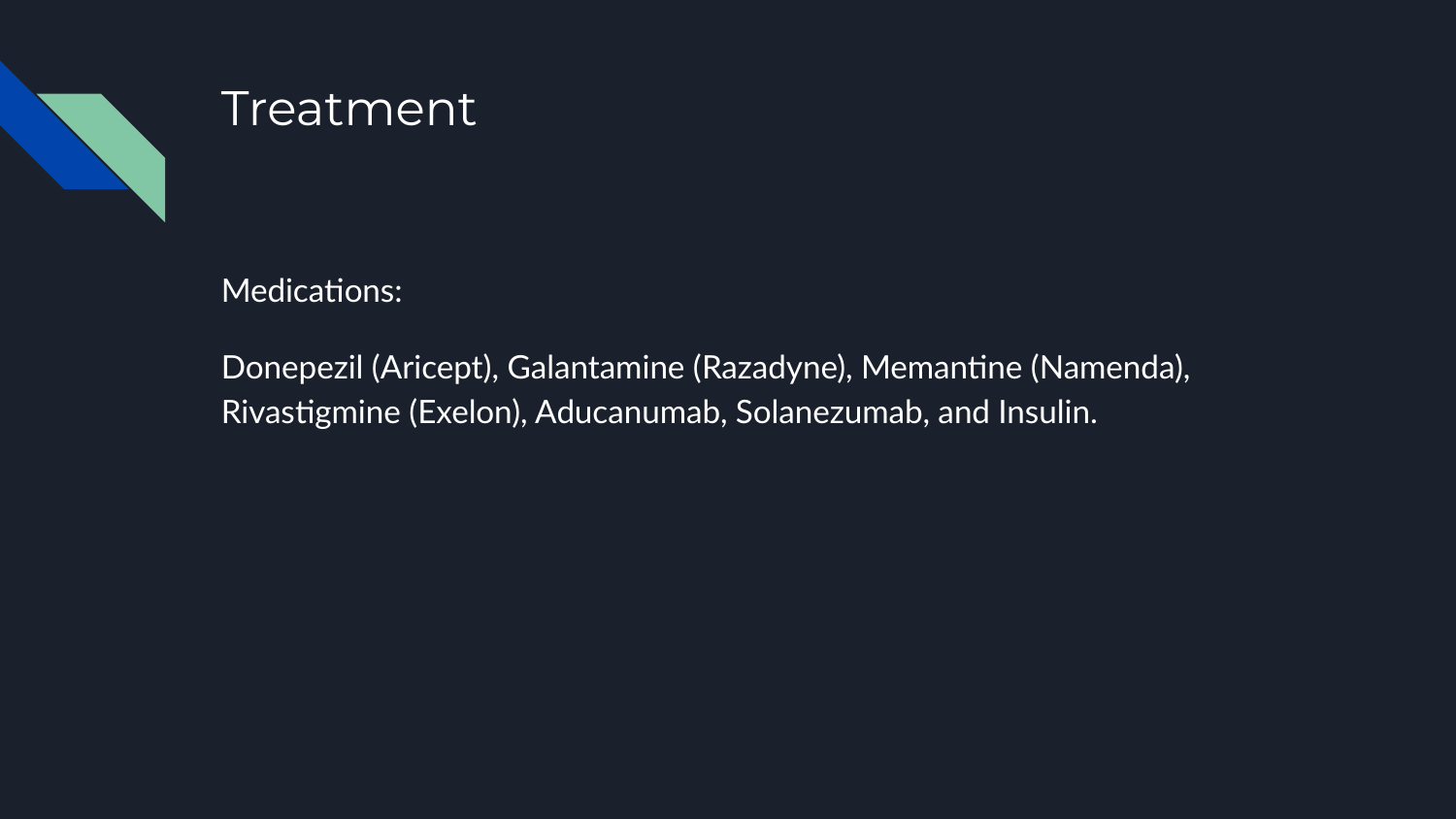

# Treatment
Medications:
Donepezil (Aricept), Galantamine (Razadyne), Memantine (Namenda), Rivastigmine (Exelon), Aducanumab, Solanezumab, and Insulin.